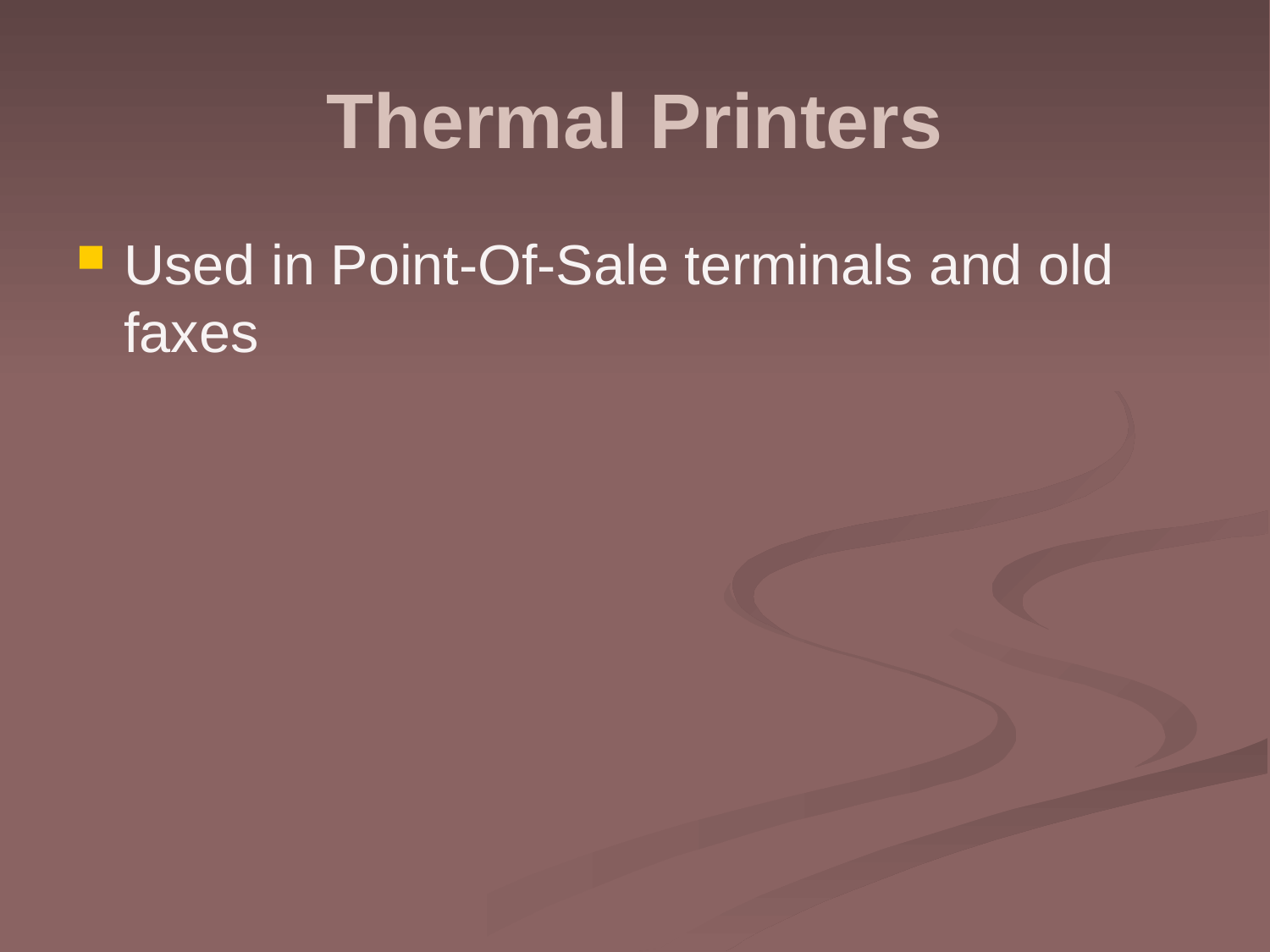

# Thermal Printers
Used in Point-Of-Sale terminals and old faxes